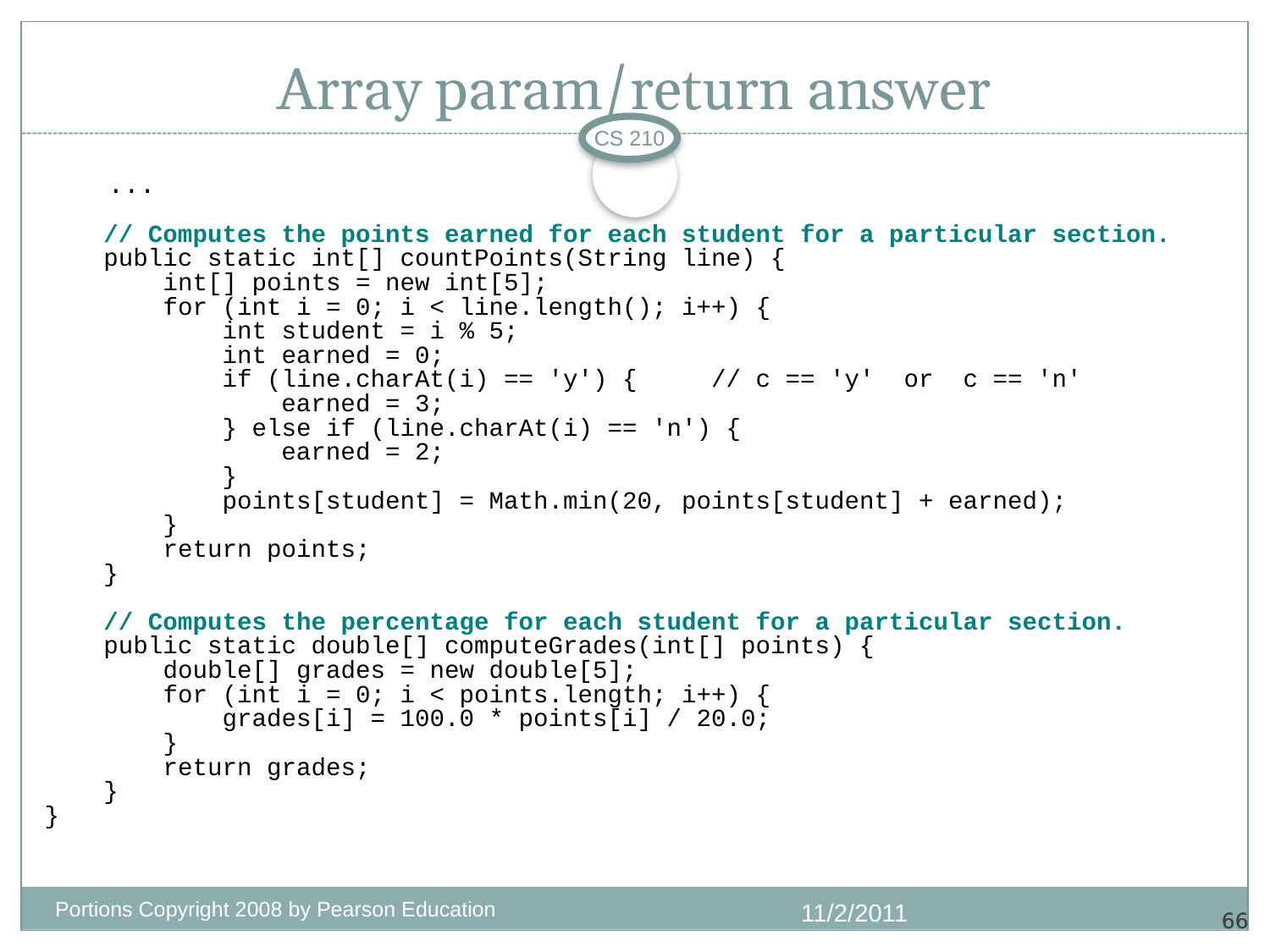

# Array param/return answer
CS 210
    ...

    // Computes the points earned for each student for a particular section.
    public static int[] countPoints(String line) {
        int[] points = new int[5];
        for (int i = 0; i < line.length(); i++) {
            int student = i % 5;
            int earned = 0;
            if (line.charAt(i) == 'y') {     // c == 'y'  or  c == 'n'
                earned = 3;
            } else if (line.charAt(i) == 'n') {
                earned = 2;
            }
            points[student] = Math.min(20, points[student] + earned);
        }
        return points;
    }

    // Computes the percentage for each student for a particular section.
    public static double[] computeGrades(int[] points) {
        double[] grades = new double[5];
        for (int i = 0; i < points.length; i++) {
            grades[i] = 100.0 * points[i] / 20.0;
        }
        return grades;
    }
}
Portions Copyright 2008 by Pearson Education
11/2/2011